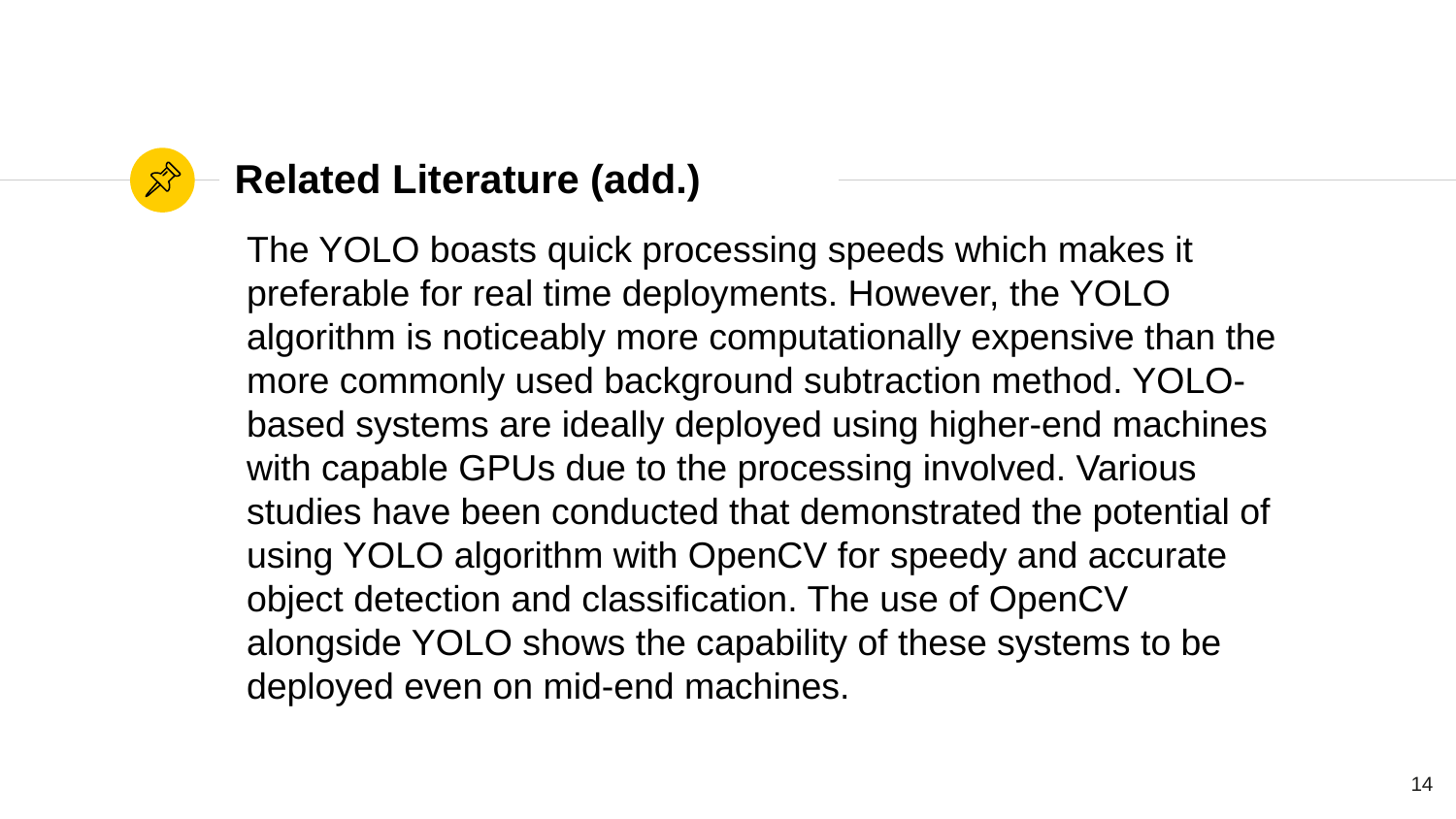

# Related Literature (add.)

The YOLO boasts quick processing speeds which makes it preferable for real time deployments. However, the YOLO algorithm is noticeably more computationally expensive than the more commonly used background subtraction method. YOLO-based systems are ideally deployed using higher-end machines with capable GPUs due to the processing involved. Various studies have been conducted that demonstrated the potential of using YOLO algorithm with OpenCV for speedy and accurate object detection and classification. The use of OpenCV alongside YOLO shows the capability of these systems to be deployed even on mid-end machines.
14